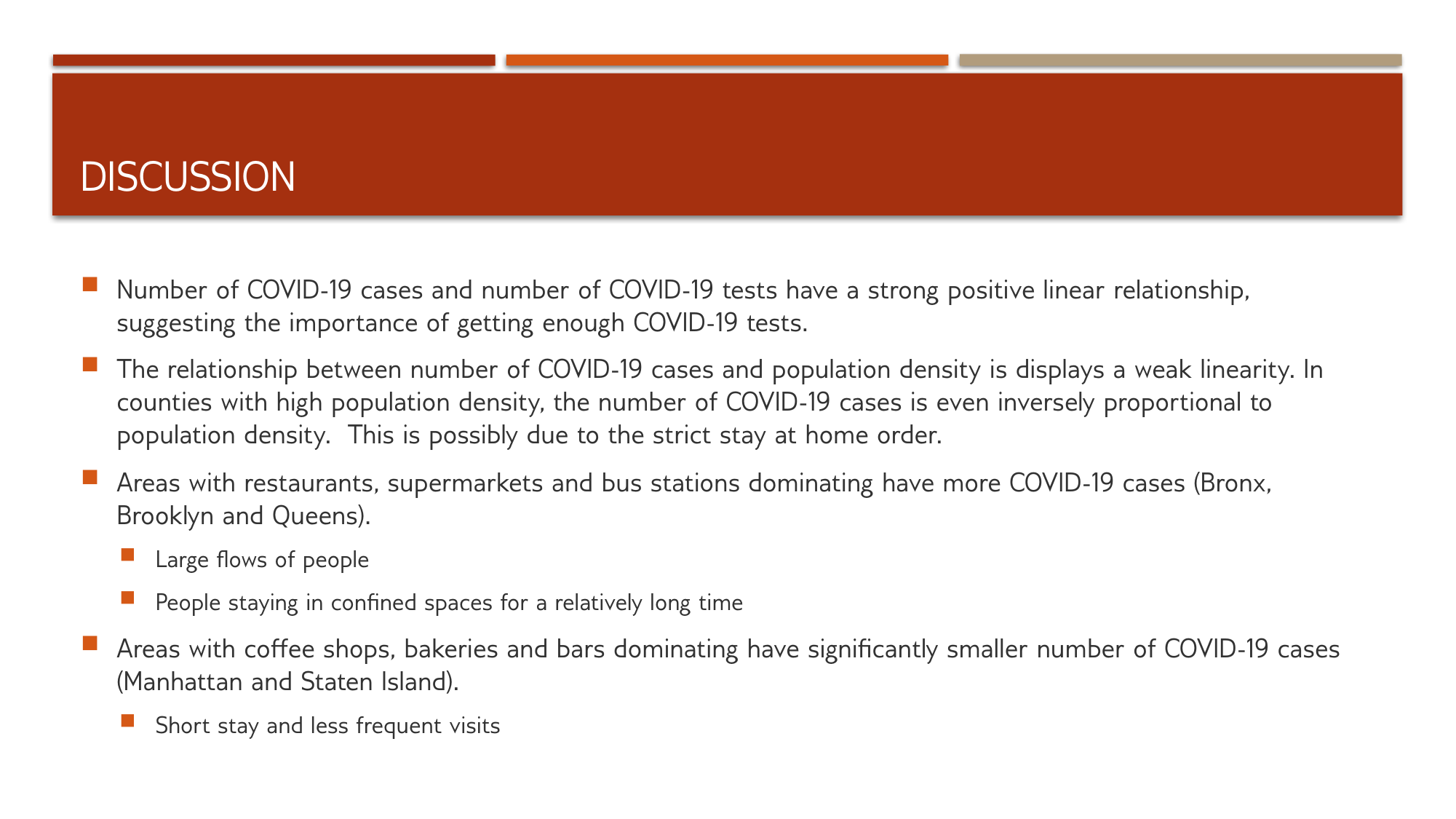

# discussion
Number of COVID-19 cases and number of COVID-19 tests have a strong positive linear relationship, suggesting the importance of getting enough COVID-19 tests.
The relationship between number of COVID-19 cases and population density is displays a weak linearity. In counties with high population density, the number of COVID-19 cases is even inversely proportional to population density.  This is possibly due to the strict stay at home order.
Areas with restaurants, supermarkets and bus stations dominating have more COVID-19 cases (Bronx, Brooklyn and Queens).
Large flows of people
People staying in confined spaces for a relatively long time
Areas with coffee shops, bakeries and bars dominating have significantly smaller number of COVID-19 cases (Manhattan and Staten Island).
Short stay and less frequent visits